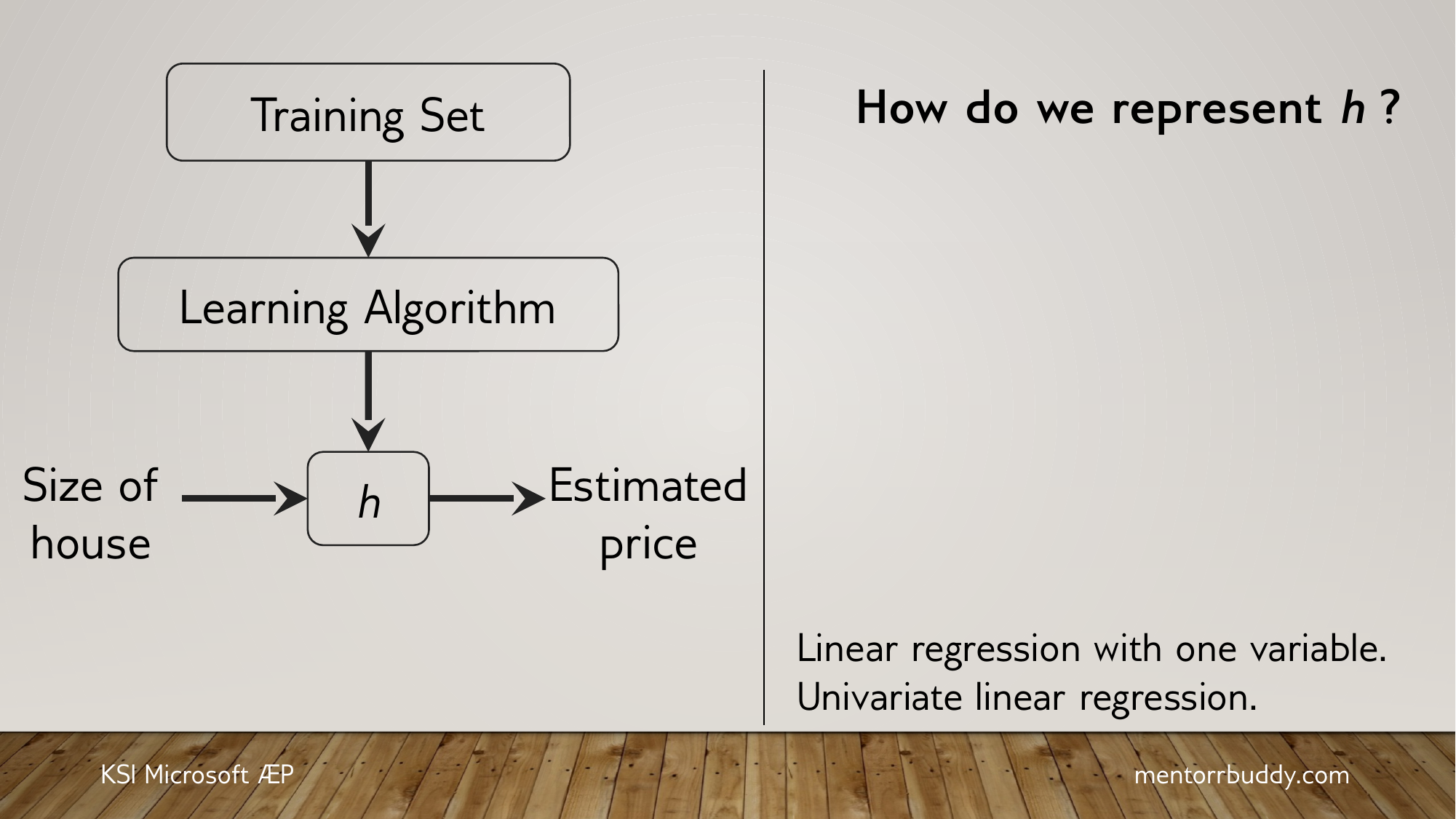

Training Set
How do we represent h ?
Learning Algorithm
Estimated price
Size of house
h
Linear regression with one variable.
Univariate linear regression.